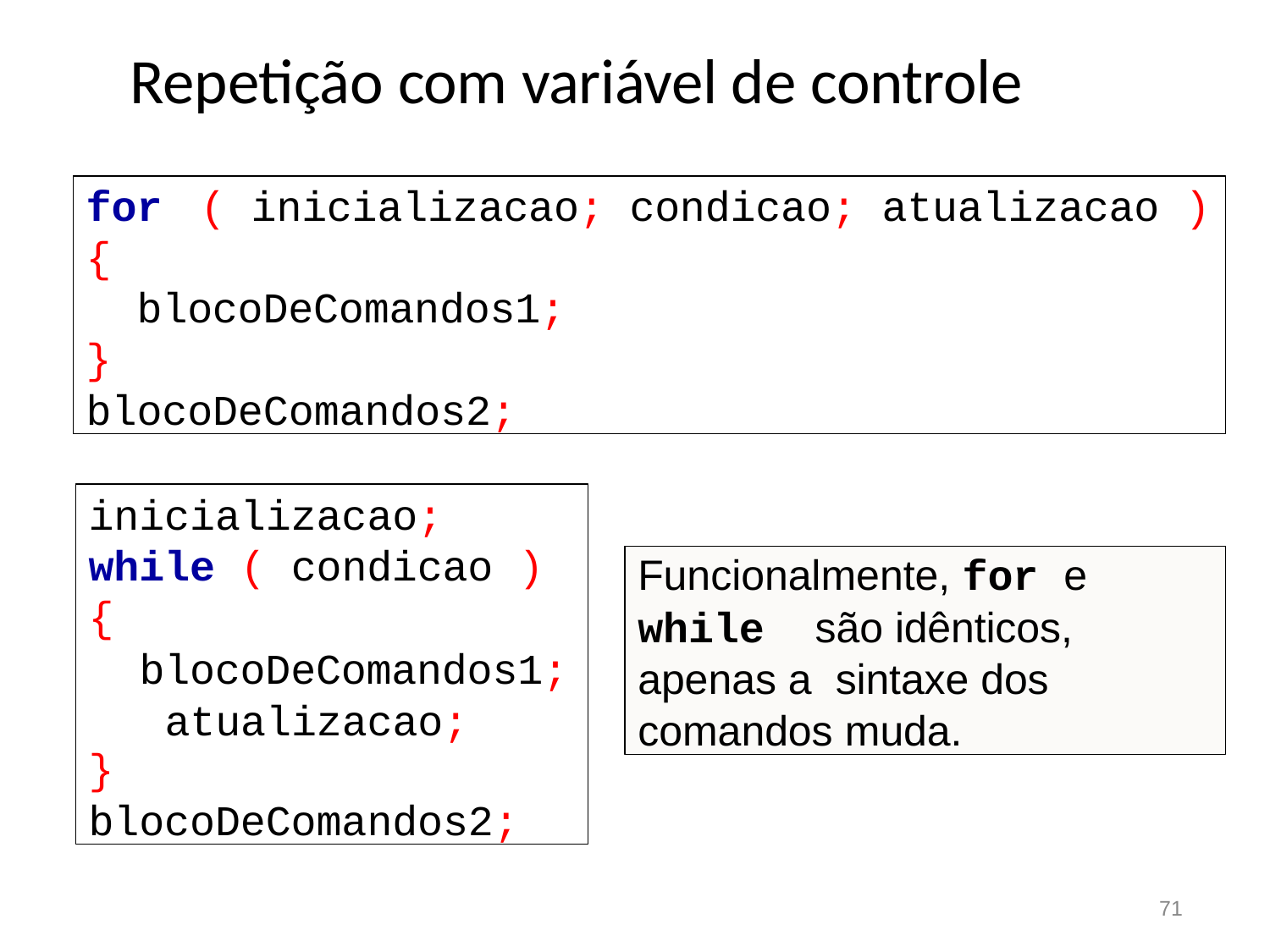

# Repetição com variável de controle
for	( inicializacao; condicao; atualizacao )
{
blocoDeComandos1;
}
blocoDeComandos2;
inicializacao;
while ( condicao )
{
blocoDeComandos1;  atualizacao;
}
blocoDeComandos2;
Funcionalmente, for e while  são idênticos, apenas a  sintaxe dos comandos muda.
71